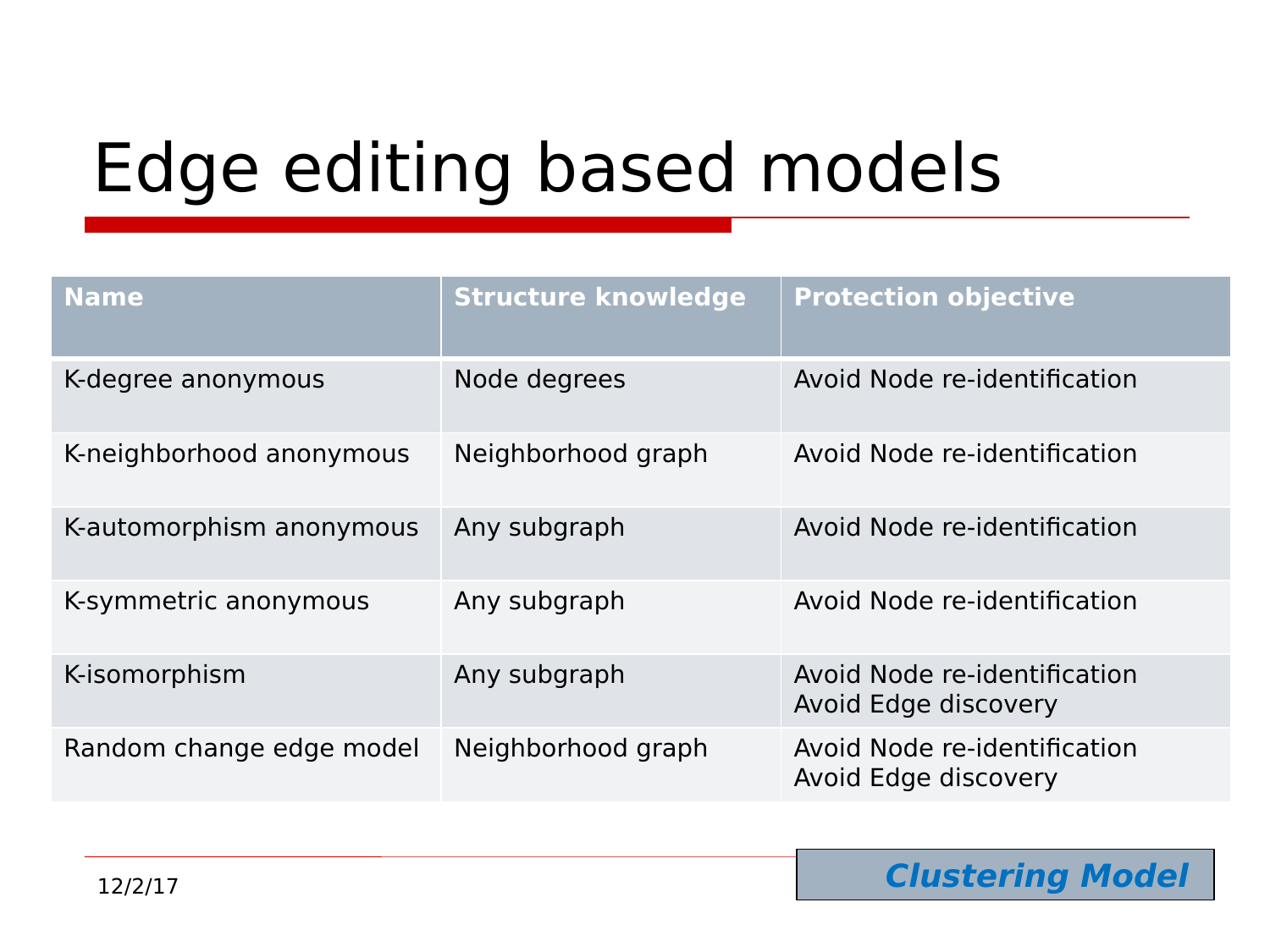

# Edge editing based models
| Name | Structure knowledge | Protection objective |
| --- | --- | --- |
| K-degree anonymous | Node degrees | Avoid Node re-identification |
| K-neighborhood anonymous | Neighborhood graph | Avoid Node re-identification |
| K-automorphism anonymous | Any subgraph | Avoid Node re-identification |
| K-symmetric anonymous | Any subgraph | Avoid Node re-identification |
| K-isomorphism | Any subgraph | Avoid Node re-identification Avoid Edge discovery |
| Random change edge model | Neighborhood graph | Avoid Node re-identification Avoid Edge discovery |
Clustering Model
12/2/17